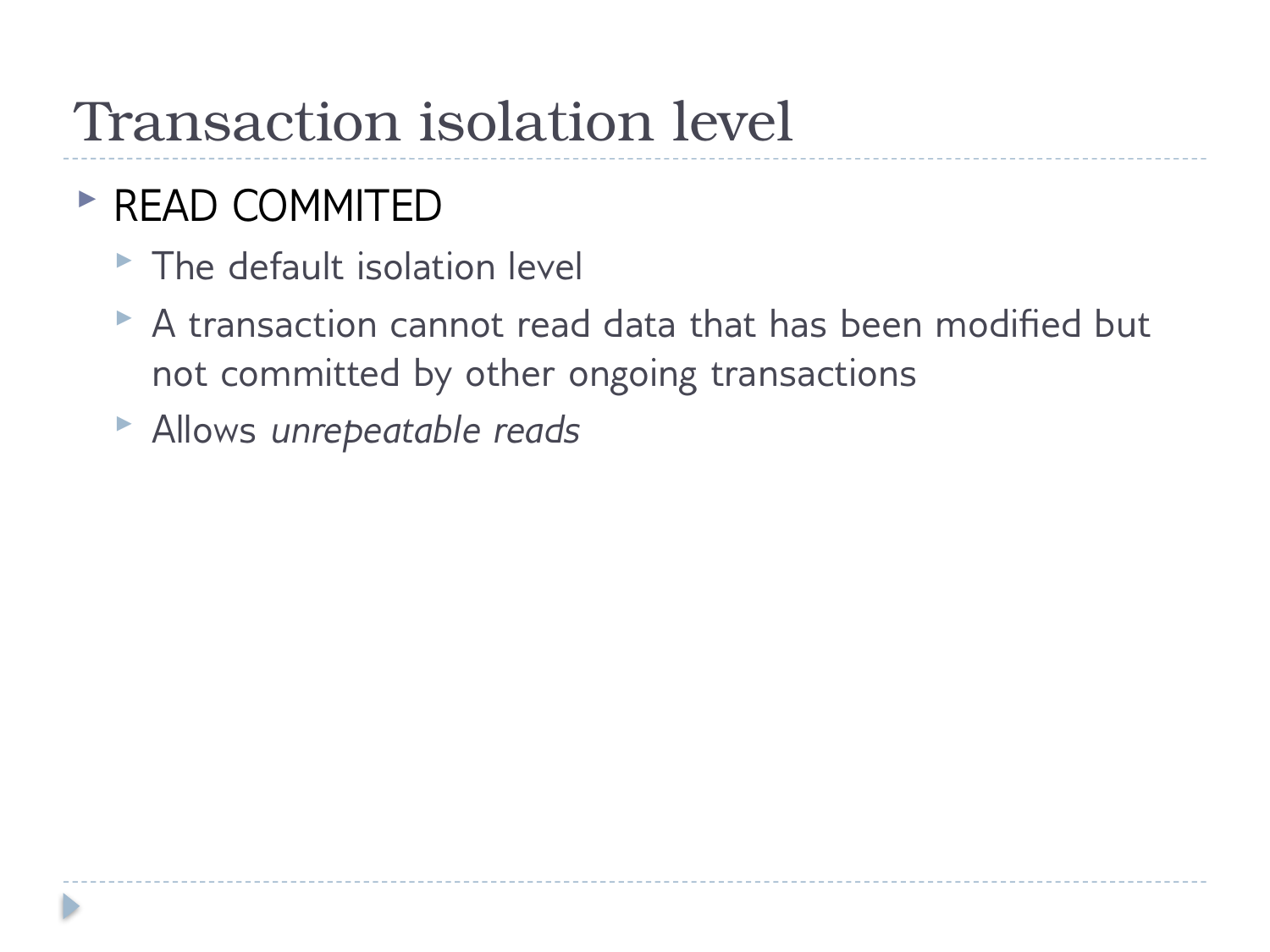

# Transaction isolation level
READ COMMITED
The default isolation level
A transaction cannot read data that has been modified but not committed by other ongoing transactions
Allows unrepeatable reads